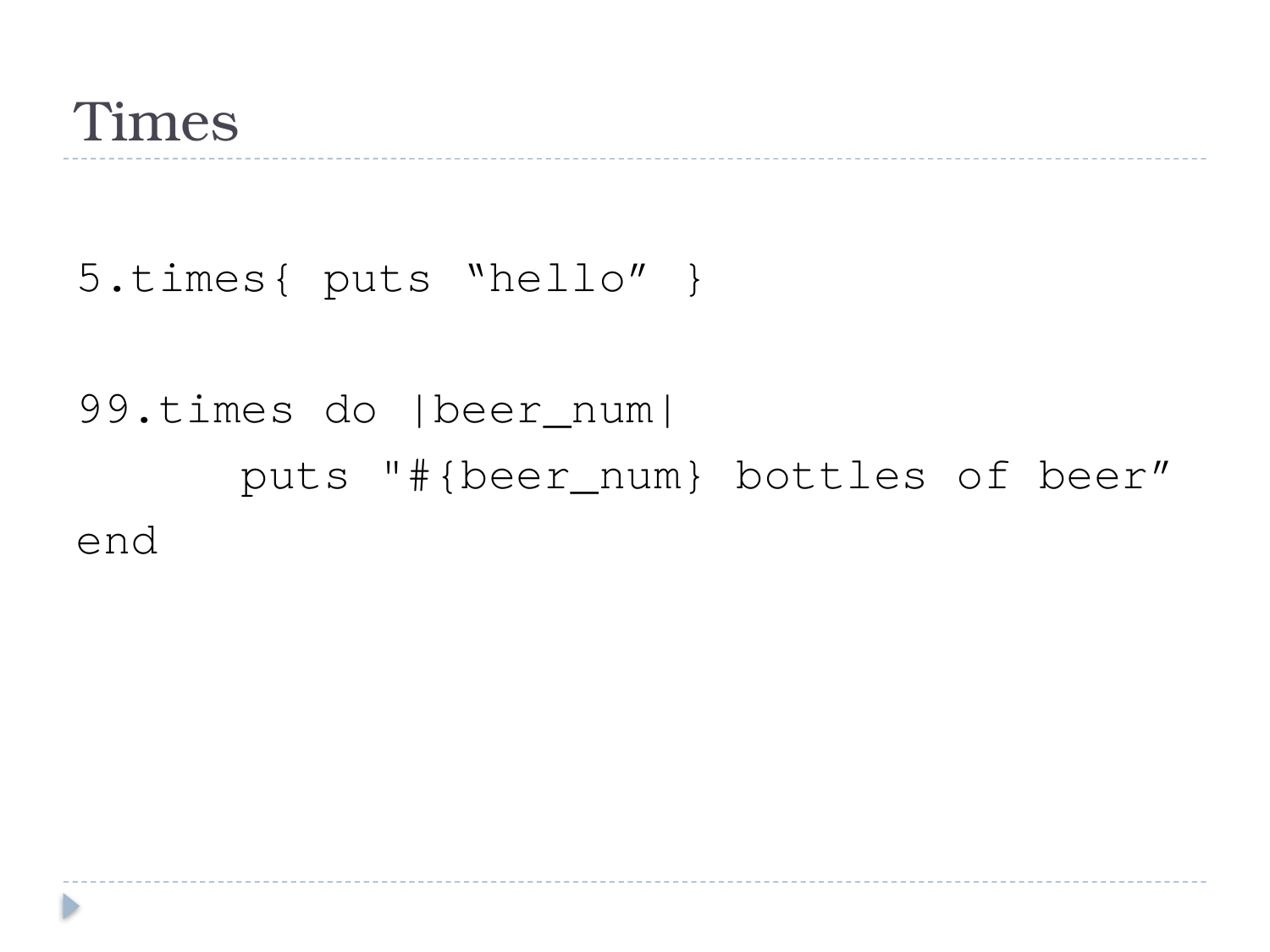

# Times
5.times{ puts “hello” }

99.times do |beer_num|
		puts "#{beer_num} bottles of beer”
end